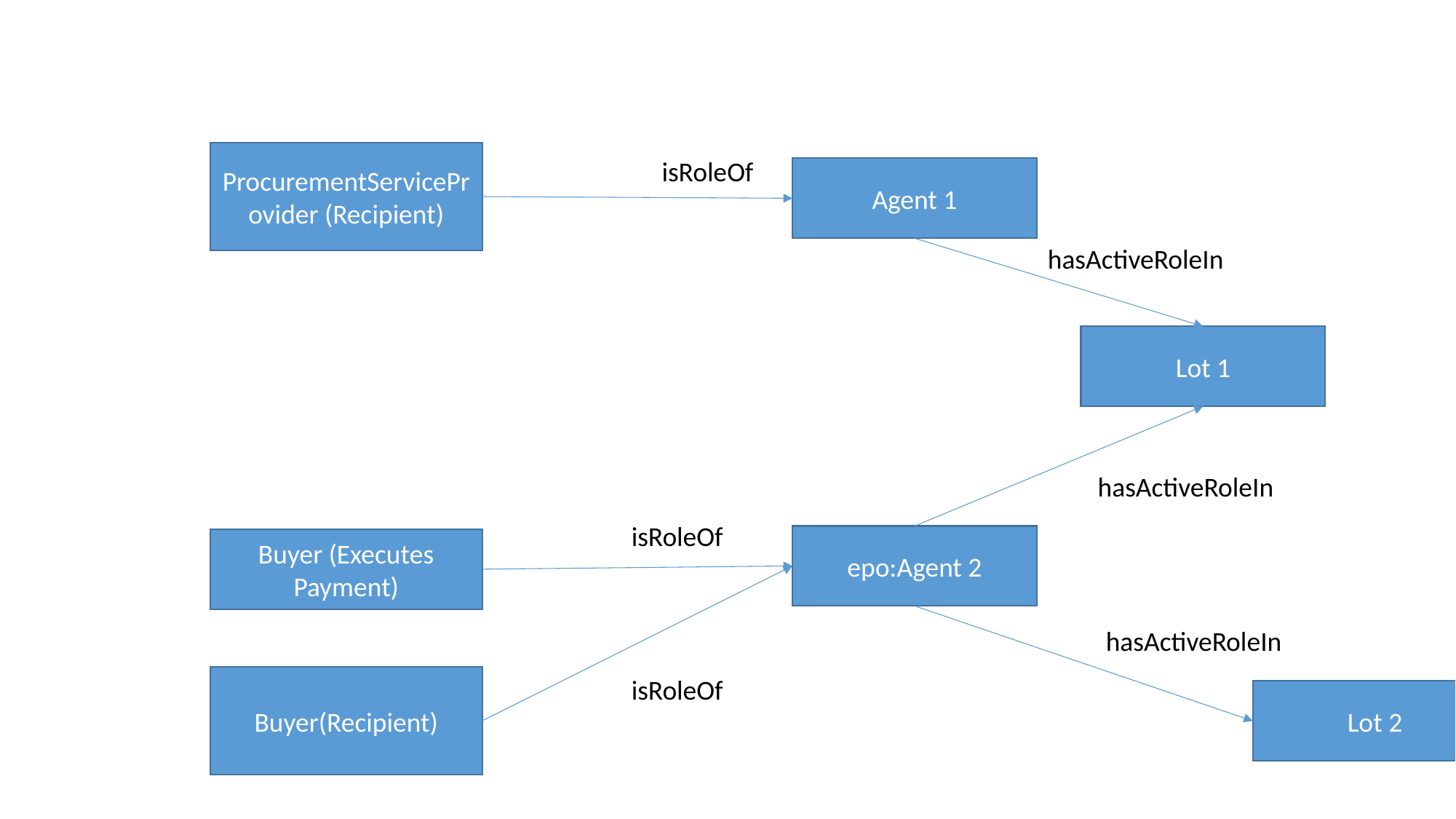

ProcurementServiceProvider (Recipient)
isRoleOf
Agent 1
hasActiveRoleIn
Lot 1
hasActiveRoleIn
isRoleOf
epo:Agent 2
Buyer (Executes Payment)
hasActiveRoleIn
Buyer(Recipient)
isRoleOf
Lot 2